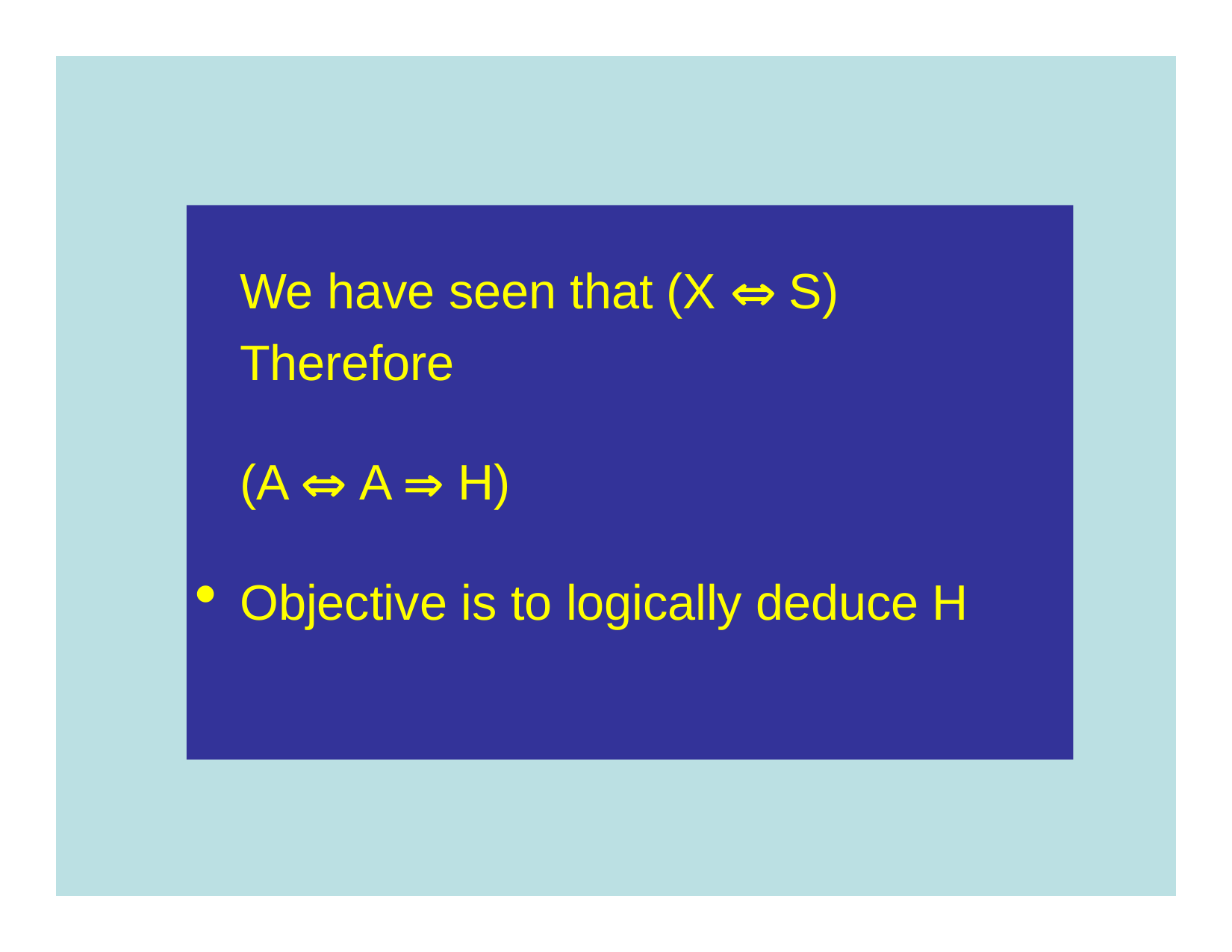

We have seen that (X ⇔ S)
Therefore

(A ⇔ A ⇒ H)

Objective is to logically deduce H